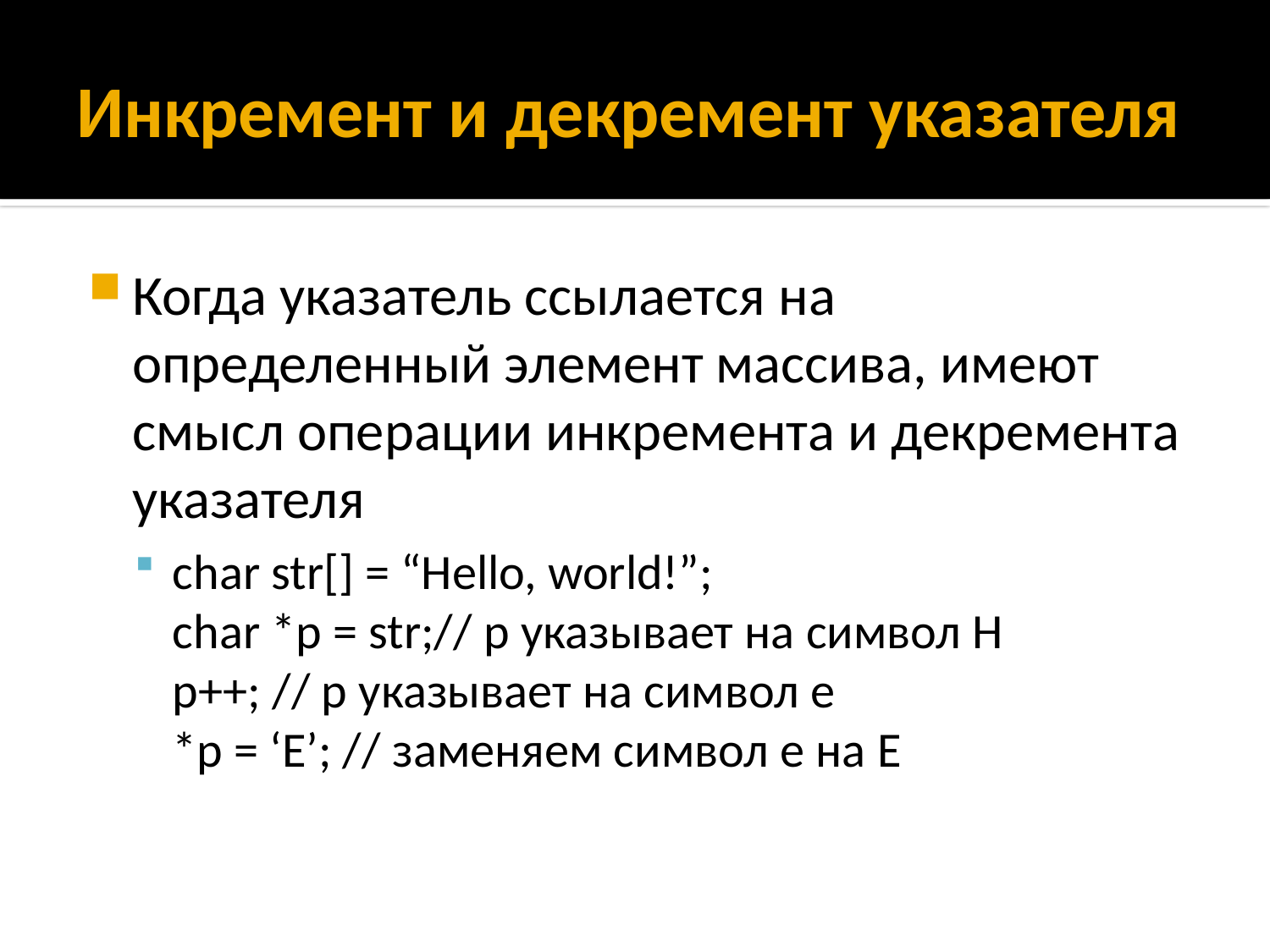

# Инкремент и декремент указателя
Когда указатель ссылается на определенный элемент массива, имеют смысл операции инкремента и декремента указателя
char str[] = “Hello, world!”;
char *p = str;// p указывает на символ H
p++; // p указывает на символ e
*p = ‘E’; // заменяем символ e на E